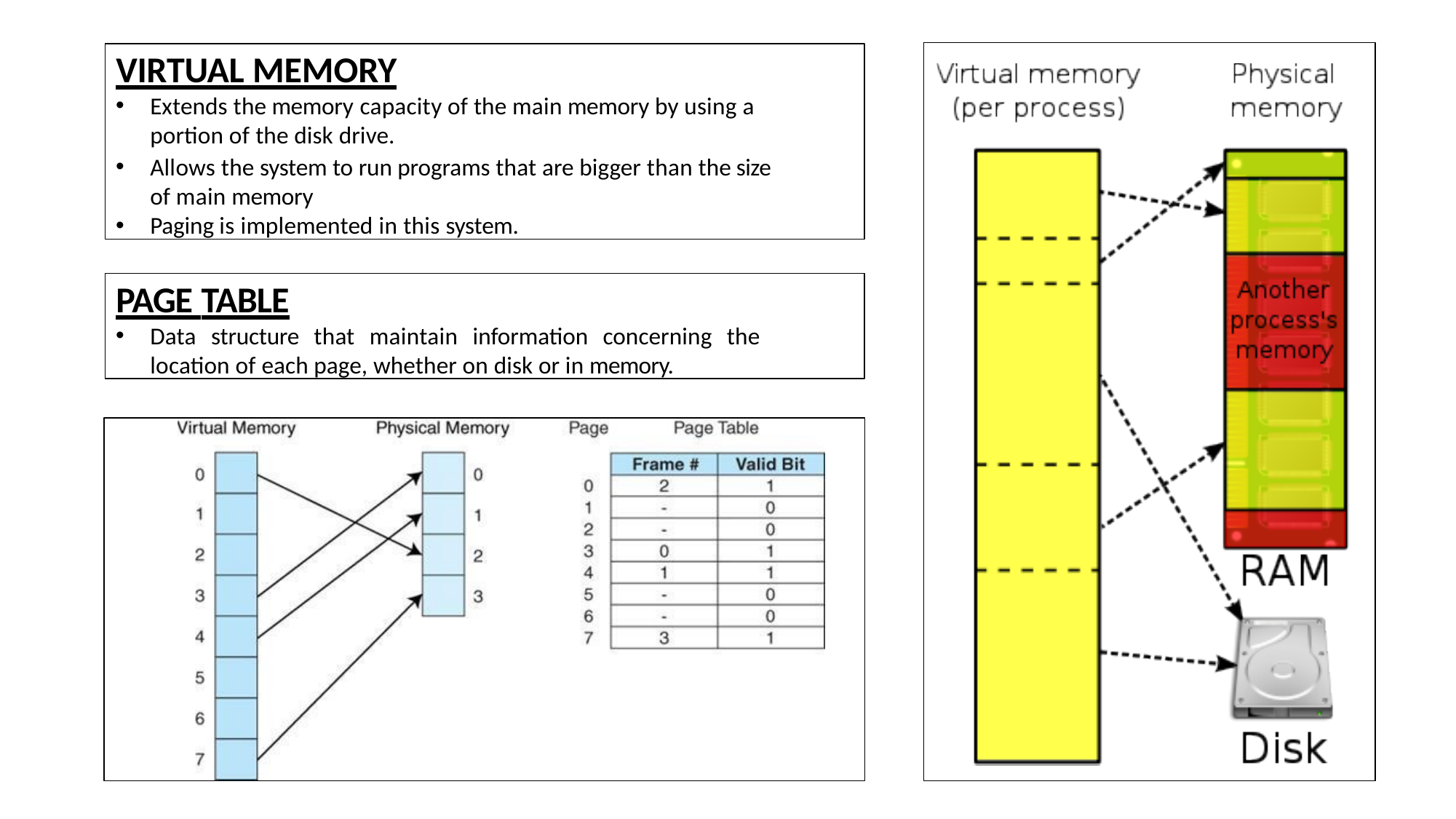

VIRTUAL MEMORY
Extends the memory capacity of the main memory by using a  portion of the disk drive.
Allows the system to run programs that are bigger than the size
of main memory
Paging is implemented in this system.
PAGE TABLE
Data structure that maintain information concerning the  location of each page, whether on disk or in memory.